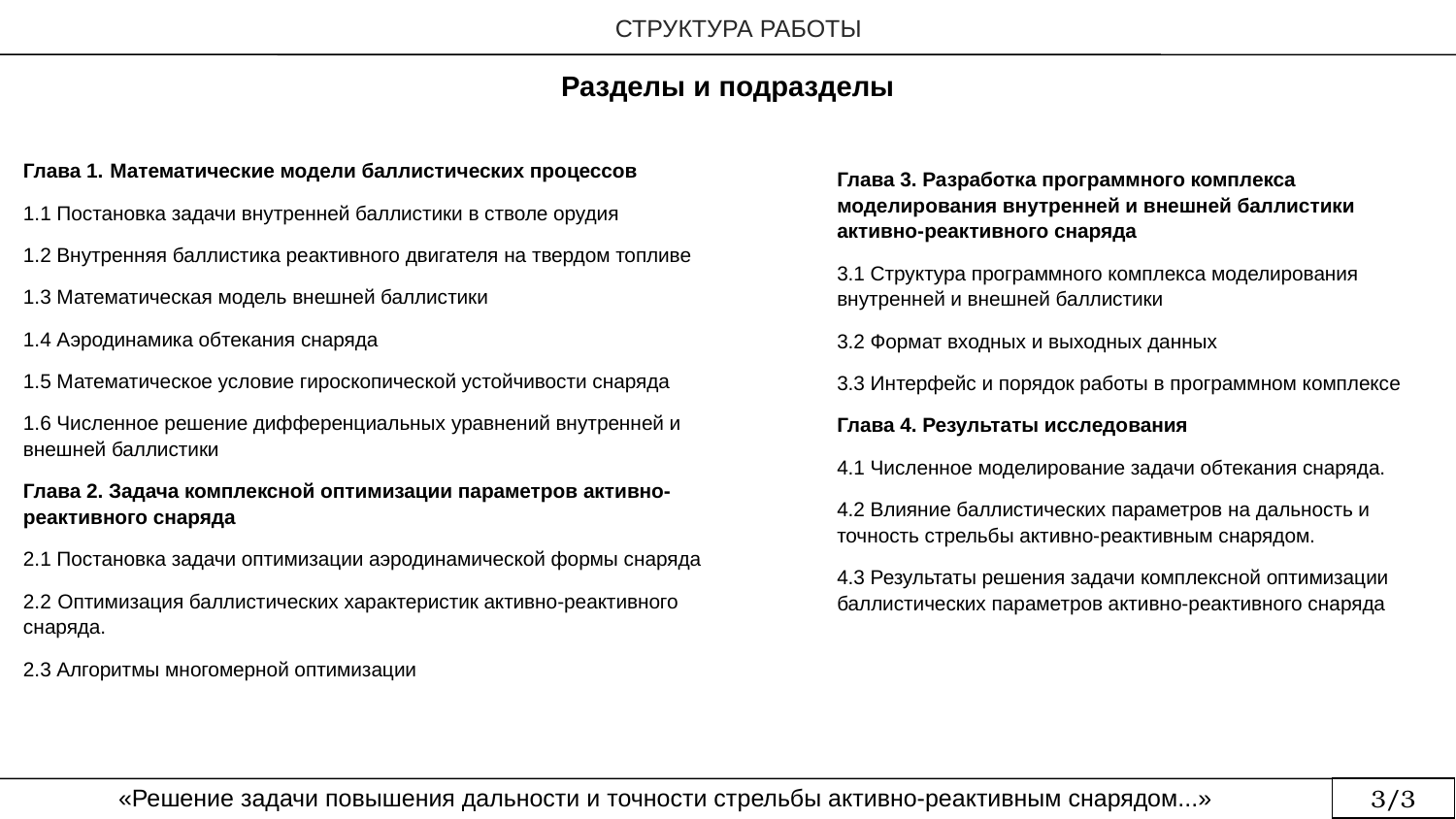

СТРУКТУРА РАБОТЫ

Разделы и подразделы

Глава 1. Математические модели баллистических процессов
1.1 Постановка задачи внутренней баллистики в стволе орудия
1.2 Внутренняя баллистика реактивного двигателя на твердом топливе
1.3 Математическая модель внешней баллистики
1.4 Аэродинамика обтекания снаряда
1.5 Математическое условие гироскопической устойчивости снаряда
1.6 Численное решение дифференциальных уравнений внутренней и внешней баллистики
Глава 2. Задача комплексной оптимизации параметров активно-реактивного снаряда
2.1 Постановка задачи оптимизации аэродинамической формы снаряда
2.2 Оптимизация баллистических характеристик активно-реактивного снаряда.
2.3 Алгоритмы многомерной оптимизации
Глава 3. Разработка программного комплекса моделирования внутренней и внешней баллистики активно-реактивного снаряда
3.1 Структура программного комплекса моделирования внутренней и внешней баллистики
3.2 Формат входных и выходных данных
3.3 Интерфейс и порядок работы в программном комплексе
Глава 4. Результаты исследования
4.1 Численное моделирование задачи обтекания снаряда.
4.2 Влияние баллистических параметров на дальность и точность стрельбы активно-реактивным снарядом.
4.3 Результаты решения задачи комплексной оптимизации баллистических параметров активно-реактивного снаряда
«Решение задачи повышения дальности и точности стрельбы активно-реактивным снарядом...»
3/3